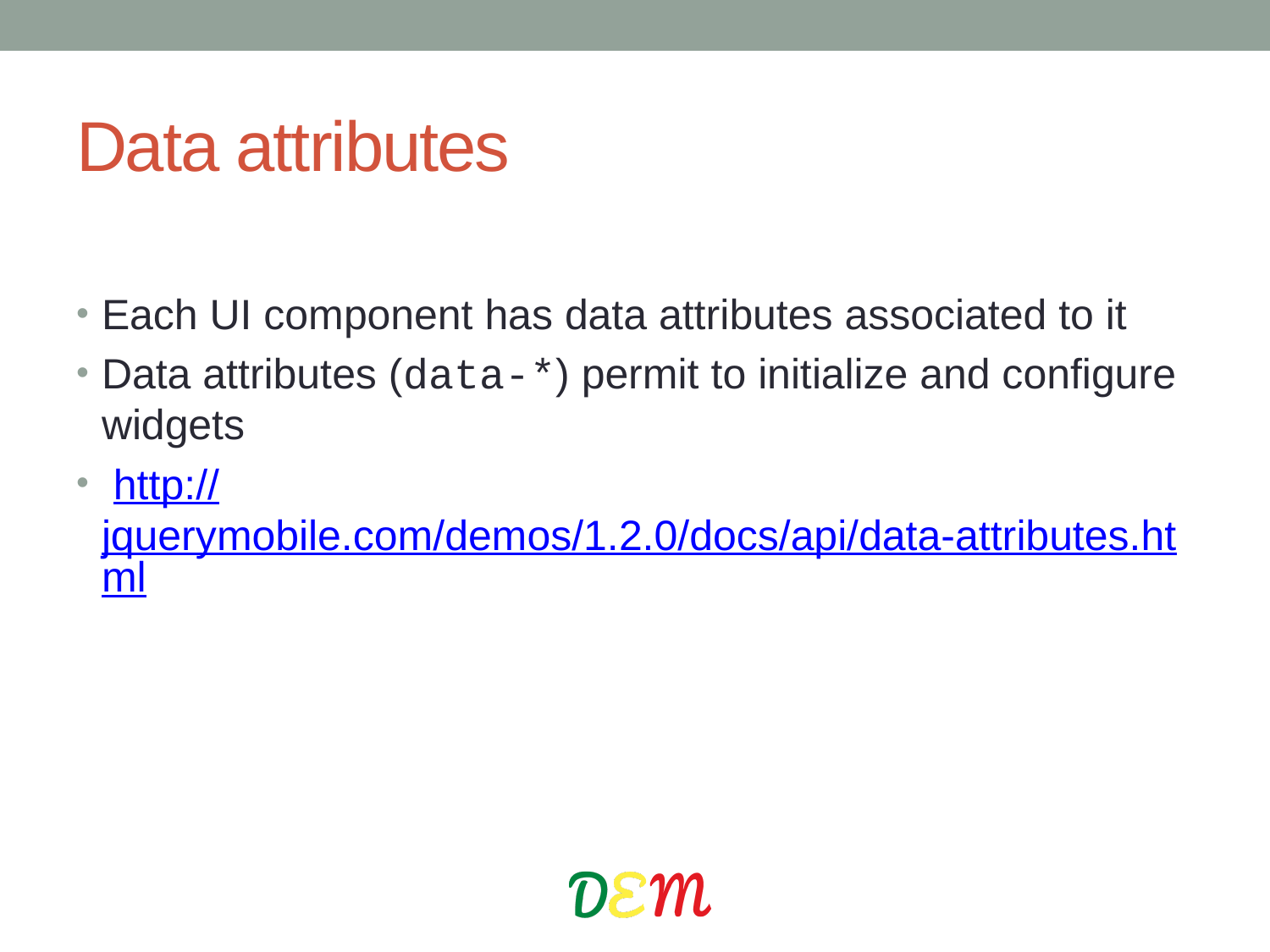

# Data attributes

Each UI component has data attributes associated to it
Data attributes (data-*) permit to initialize and configure widgets
 http://jquerymobile.com/demos/1.2.0/docs/api/data-attributes.html